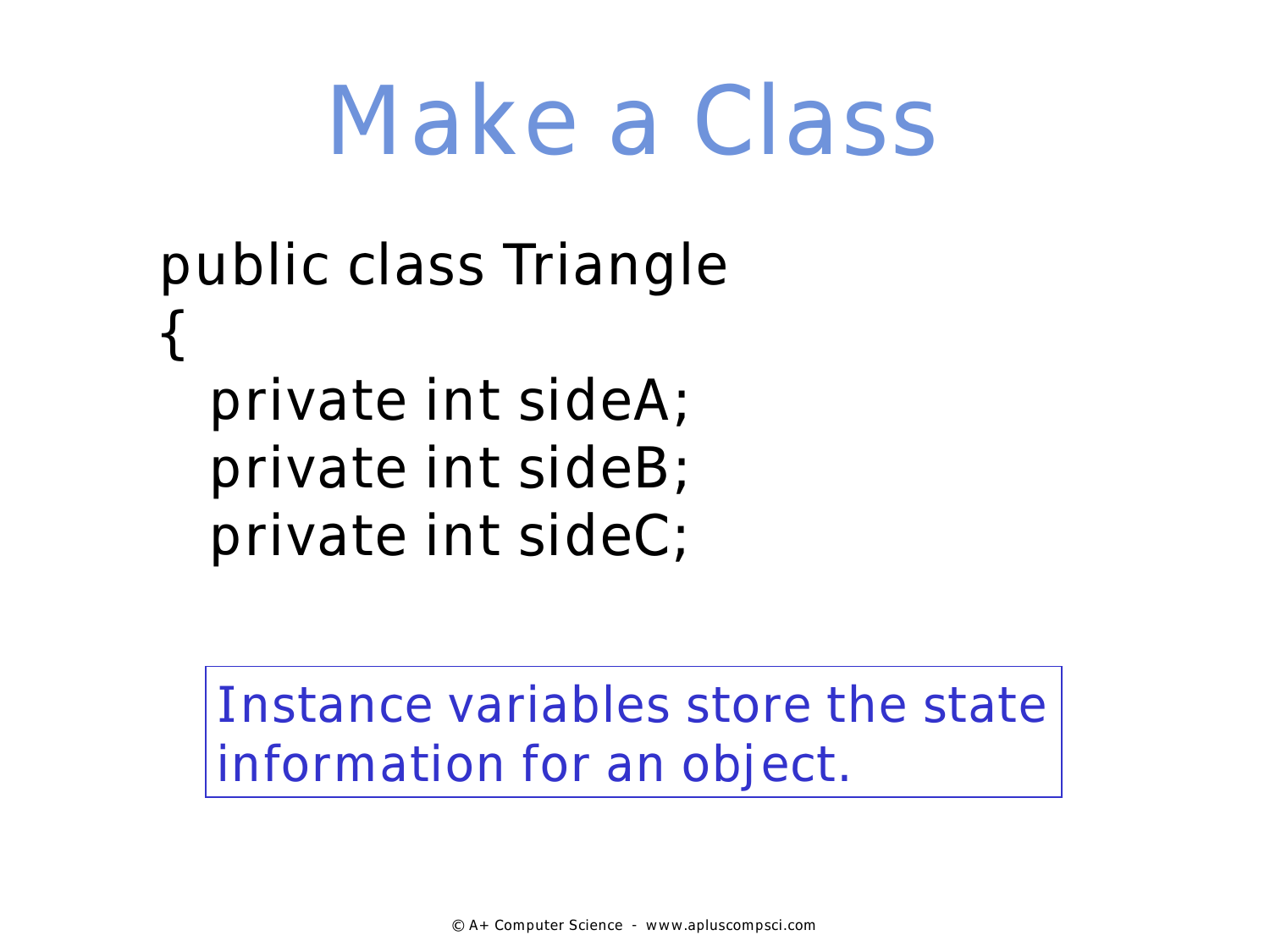

Make a Class
public class Triangle
{
   private int sideA;
   private int sideB;
   private int sideC;

Instance variables store the state
information for an object.

© A+ Computer Science  -  www.apluscompsci.com